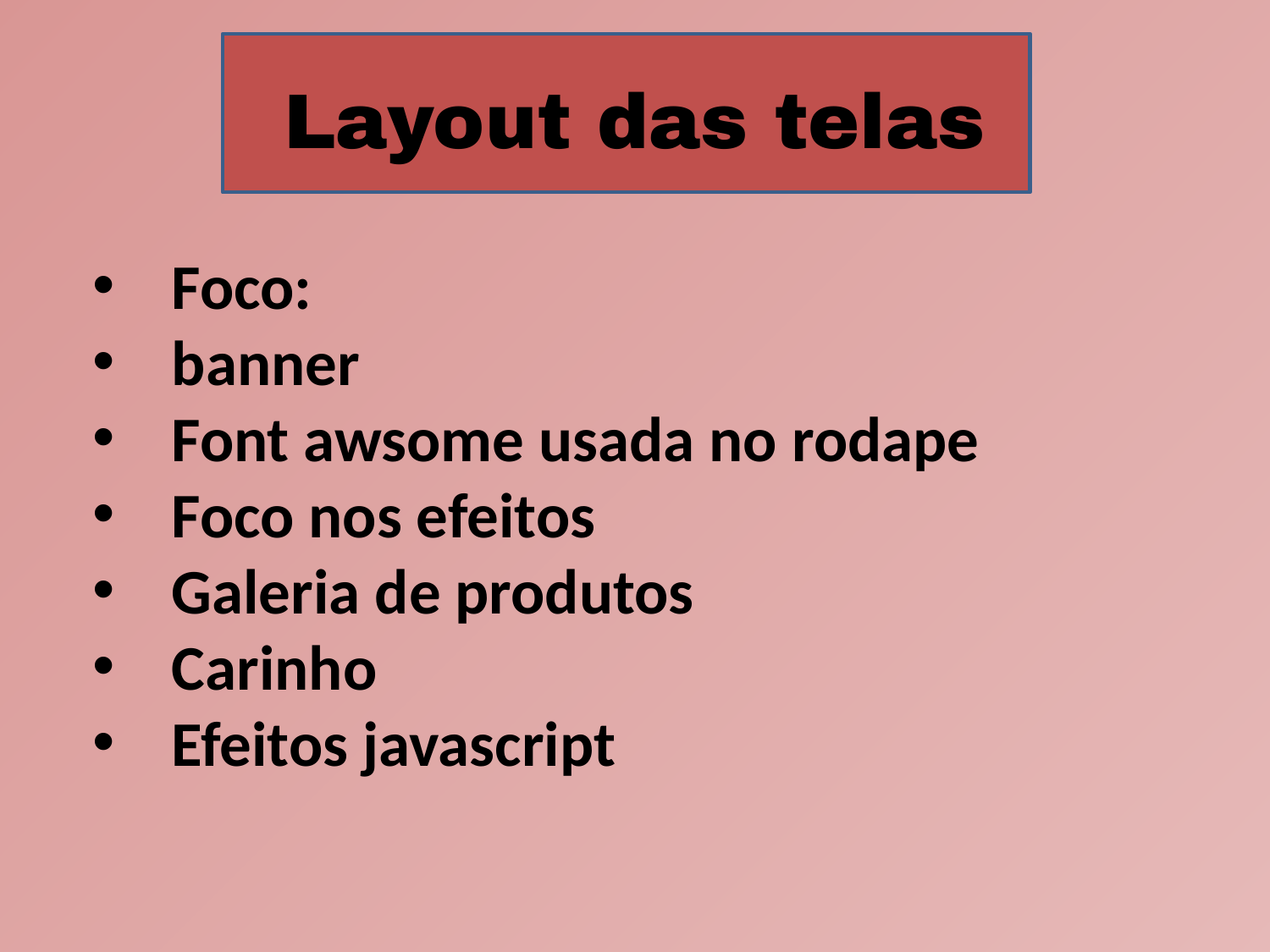

# Layout das telas
Foco:
banner
Font awsome usada no rodape
Foco nos efeitos
Galeria de produtos
Carinho
Efeitos javascript